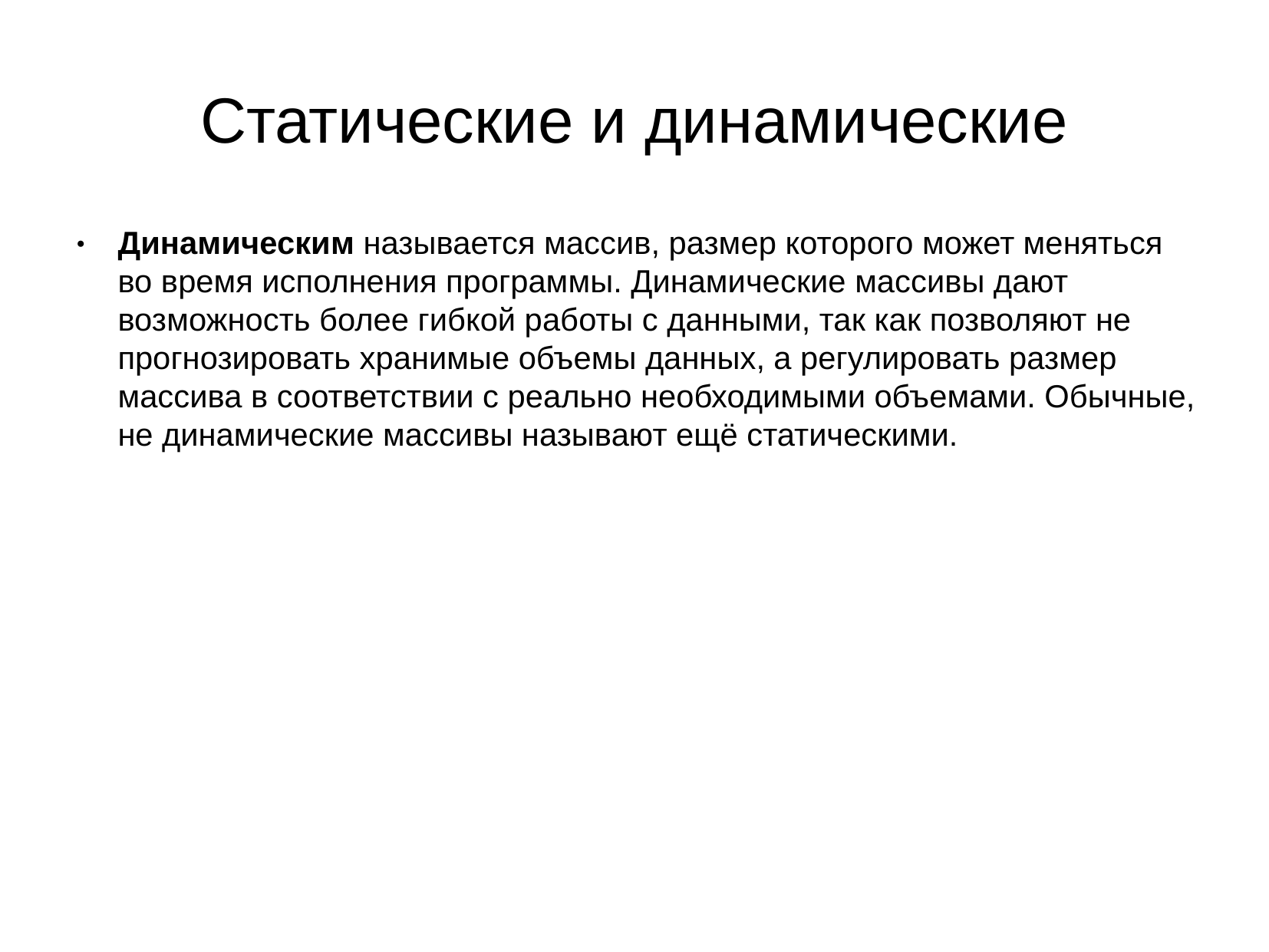

Статические и динамические
Динамическим называется массив, размер которого может меняться во время исполнения программы. Динамические массивы дают возможность более гибкой работы с данными, так как позволяют не прогнозировать хранимые объемы данных, а регулировать размер массива в соответствии с реально необходимыми объемами. Обычные, не динамические массивы называют ещё статическими.